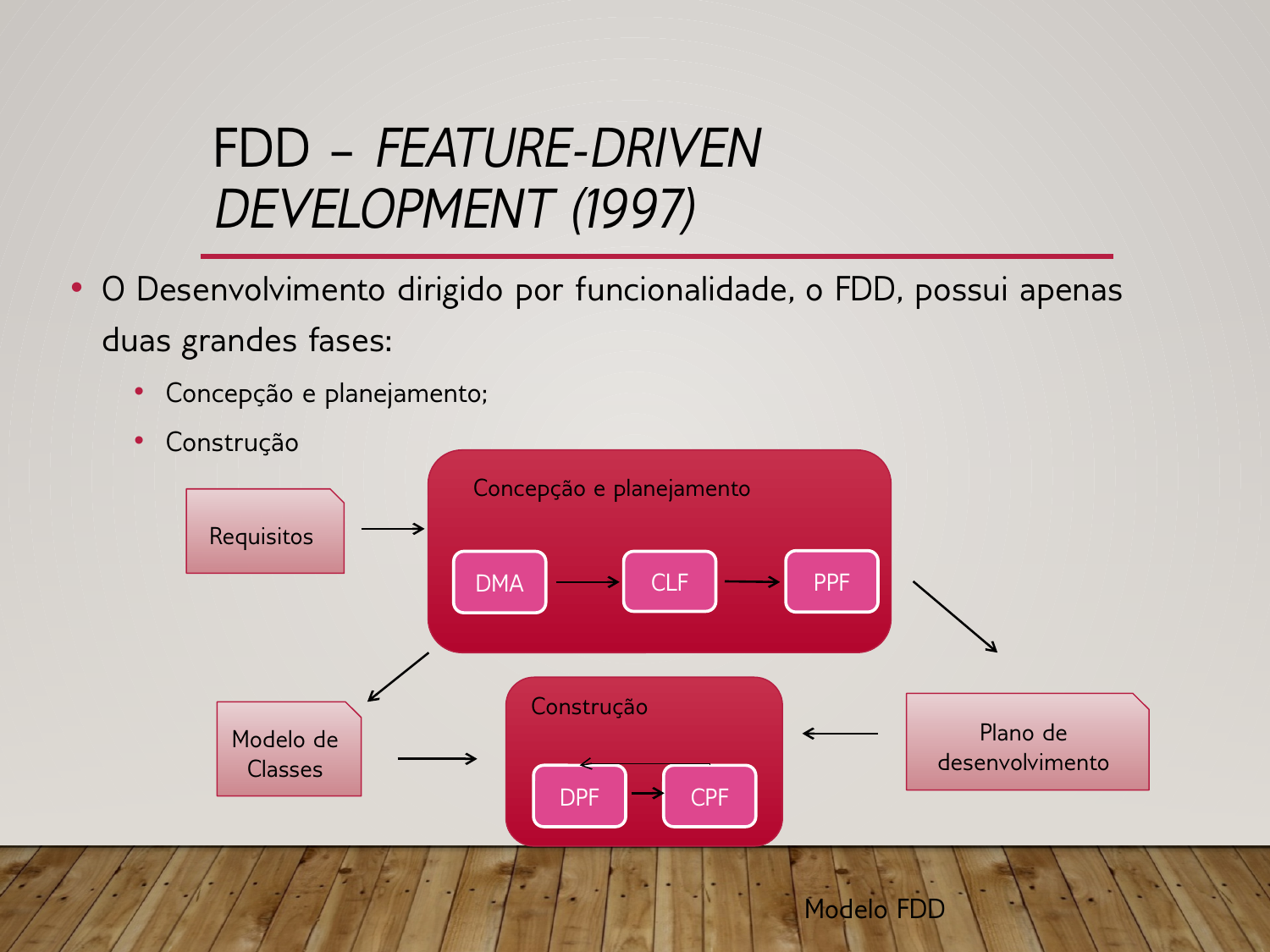

# FDD – Feature-Driven Development (1997)
O Desenvolvimento dirigido por funcionalidade, o FDD, possui apenas duas grandes fases:
Concepção e planejamento;
Construção

Concepção e planejamento
Requisitos
PPF
CLF
DMA

Construção
Plano de desenvolvimento
Modelo de Classes
DPF
CPF
Modelo FDD